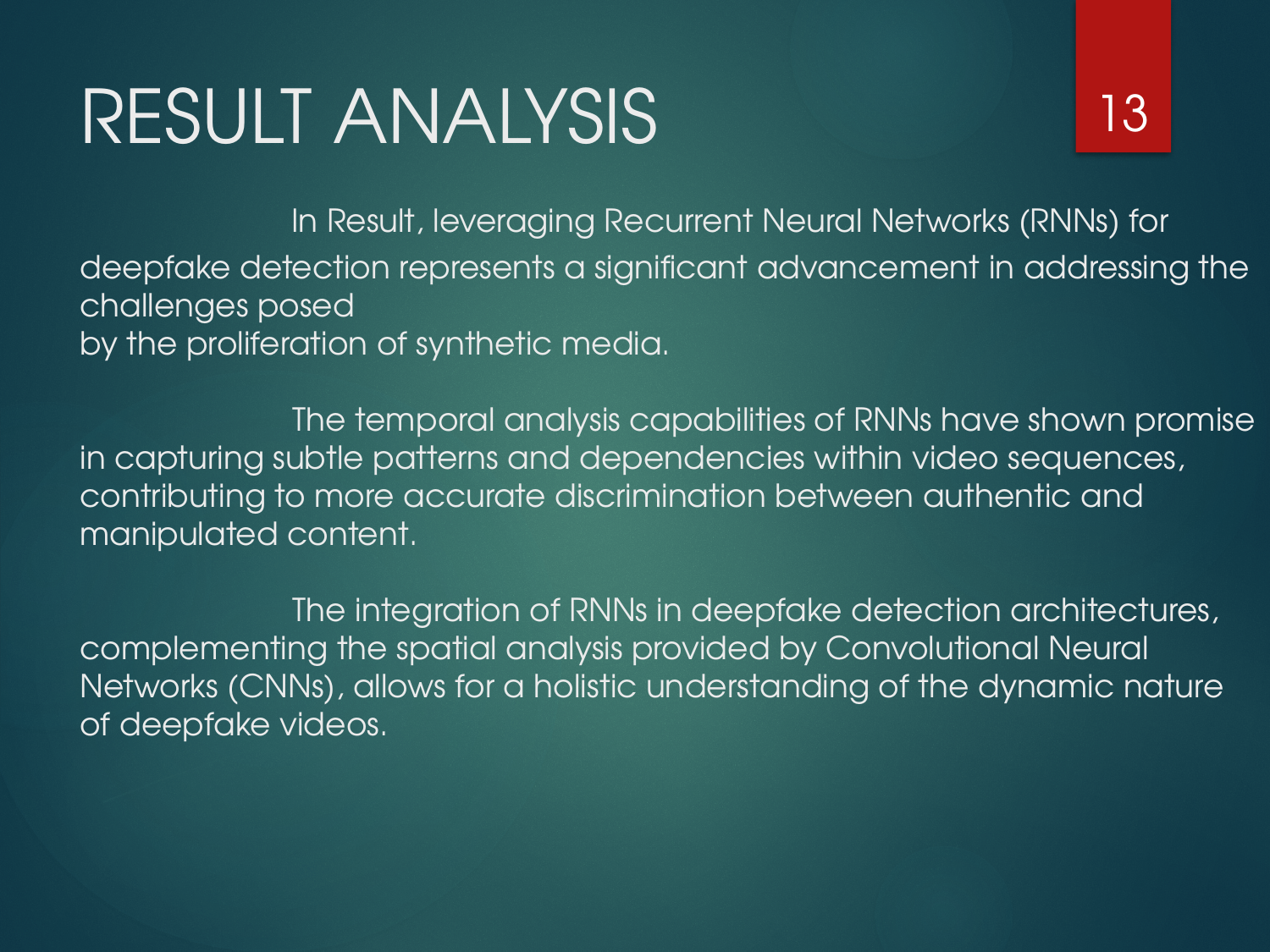

13
# RESULT ANALYSIS In Result, leveraging Recurrent Neural Networks (RNNs) for deepfake detection represents a significant advancement in addressing the challenges posed by the proliferation of synthetic media. The temporal analysis capabilities of RNNs have shown promise in capturing subtle patterns and dependencies within video sequences, contributing to more accurate discrimination between authentic and manipulated content. The integration of RNNs in deepfake detection architectures, complementing the spatial analysis provided by Convolutional Neural Networks (CNNs), allows for a holistic understanding of the dynamic nature of deepfake videos.